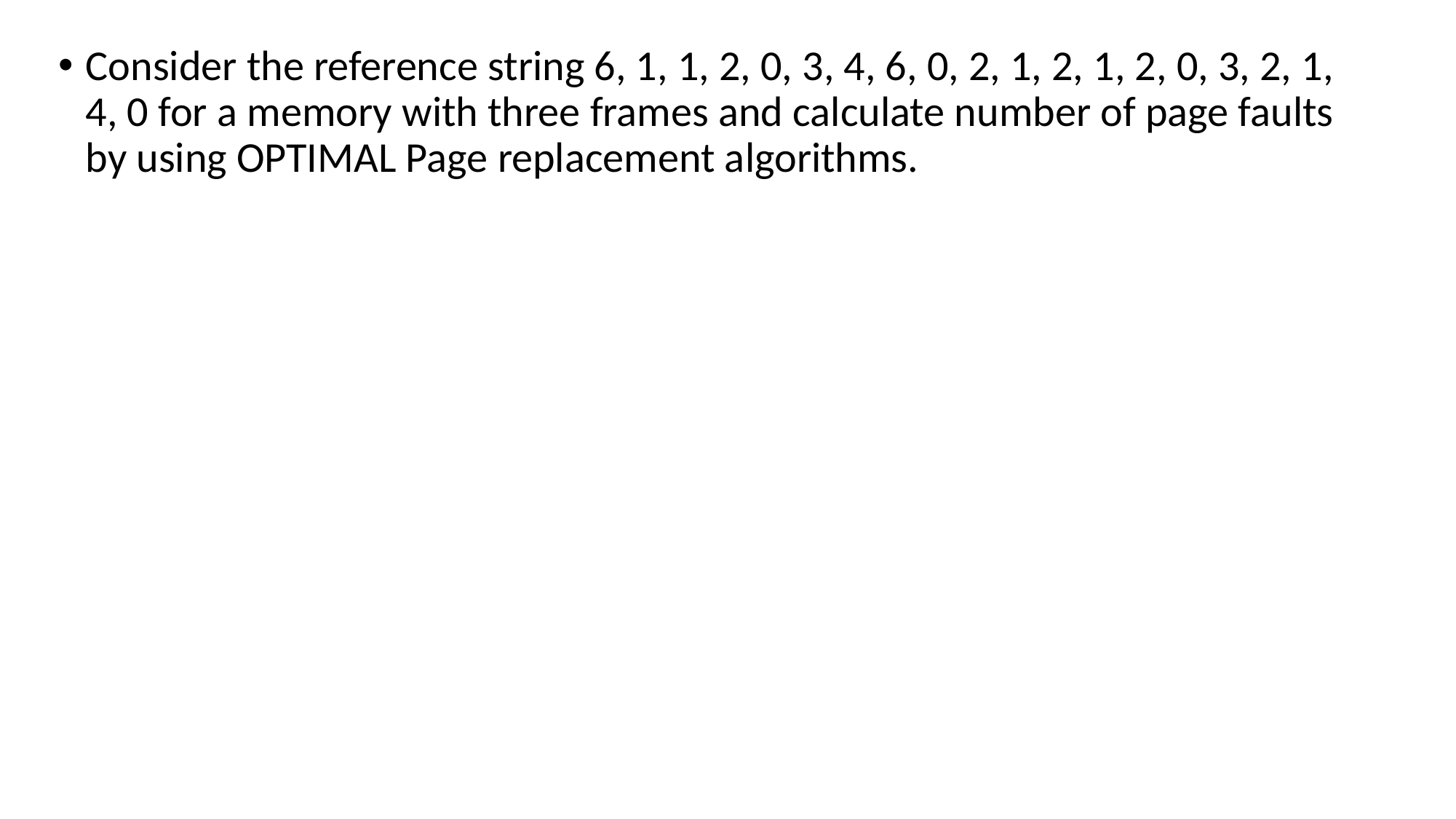

Consider the reference string 6, 1, 1, 2, 0, 3, 4, 6, 0, 2, 1, 2, 1, 2, 0, 3, 2, 1, 4, 0 for a memory with three frames and calculate number of page faults by using OPTIMAL Page replacement algorithms.